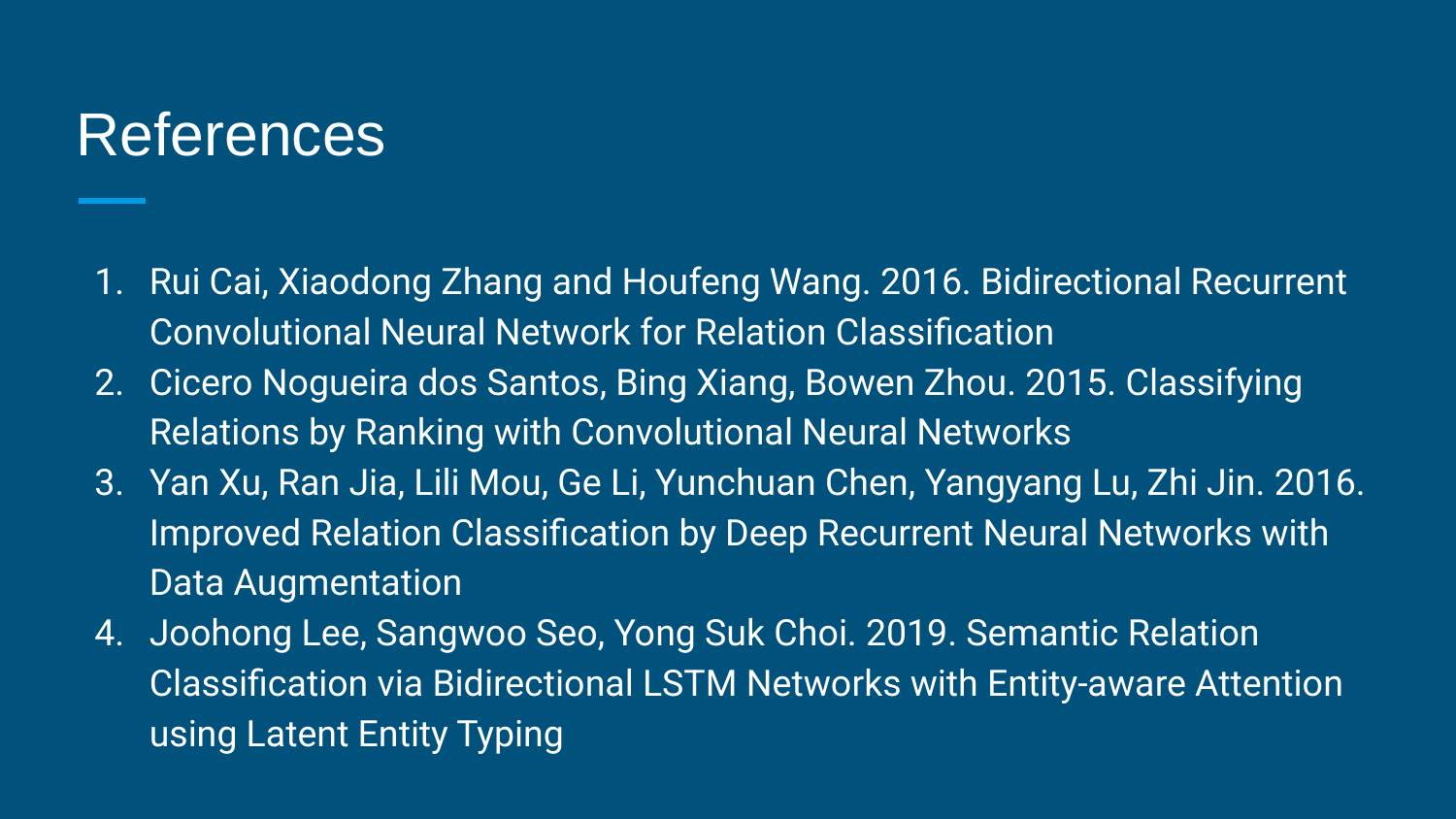

# References
Rui Cai, Xiaodong Zhang and Houfeng Wang. 2016. Bidirectional Recurrent Convolutional Neural Network for Relation Classification
Cicero Nogueira dos Santos, Bing Xiang, Bowen Zhou. 2015. Classifying Relations by Ranking with Convolutional Neural Networks
Yan Xu, Ran Jia, Lili Mou, Ge Li, Yunchuan Chen, Yangyang Lu, Zhi Jin. 2016. Improved Relation Classification by Deep Recurrent Neural Networks with Data Augmentation
Joohong Lee, Sangwoo Seo, Yong Suk Choi. 2019. Semantic Relation Classification via Bidirectional LSTM Networks with Entity-aware Attention using Latent Entity Typing